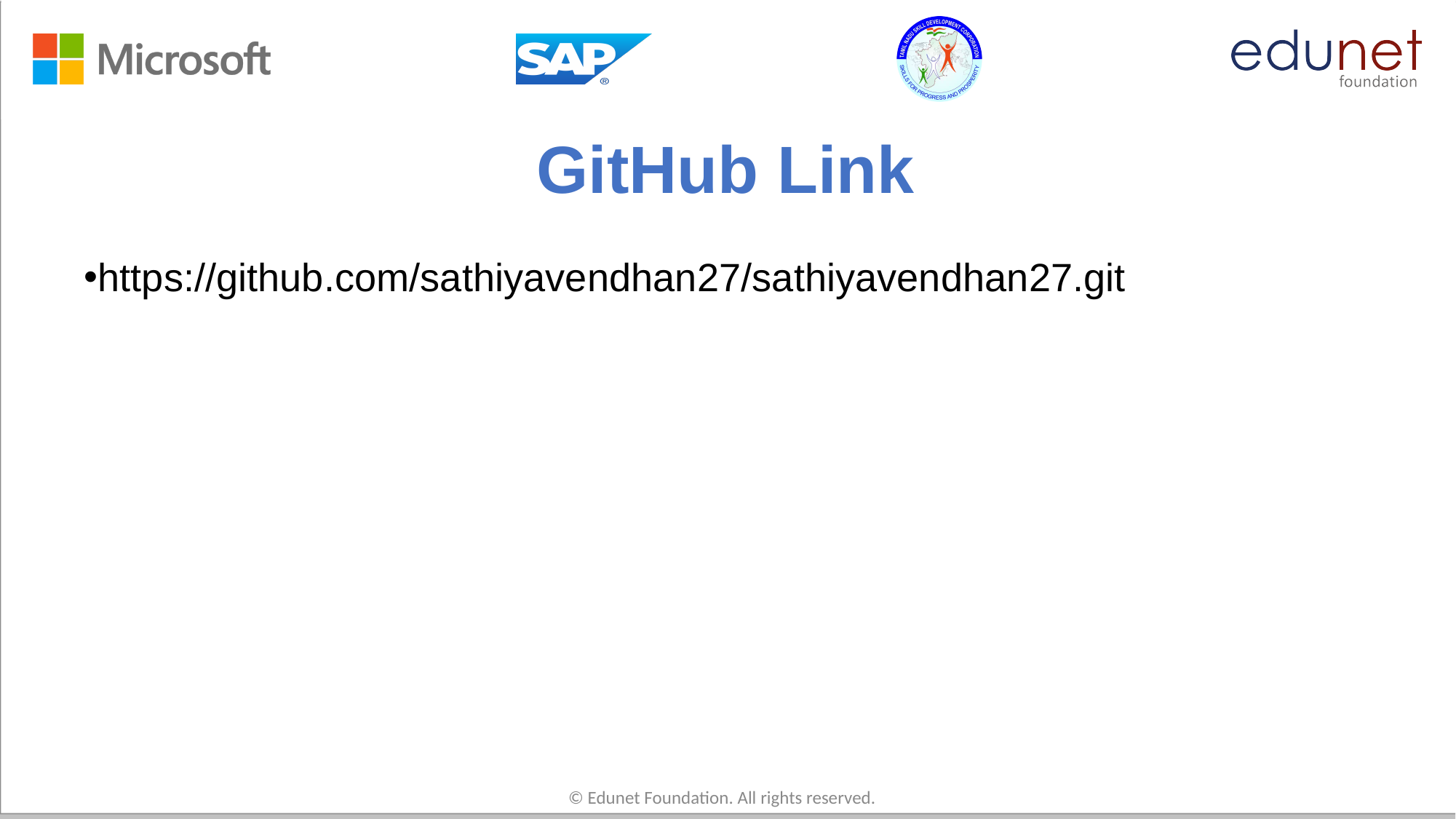

# GitHub Link
https://github.com/sathiyavendhan27/sathiyavendhan27.git

© Edunet Foundation. All rights reserved.